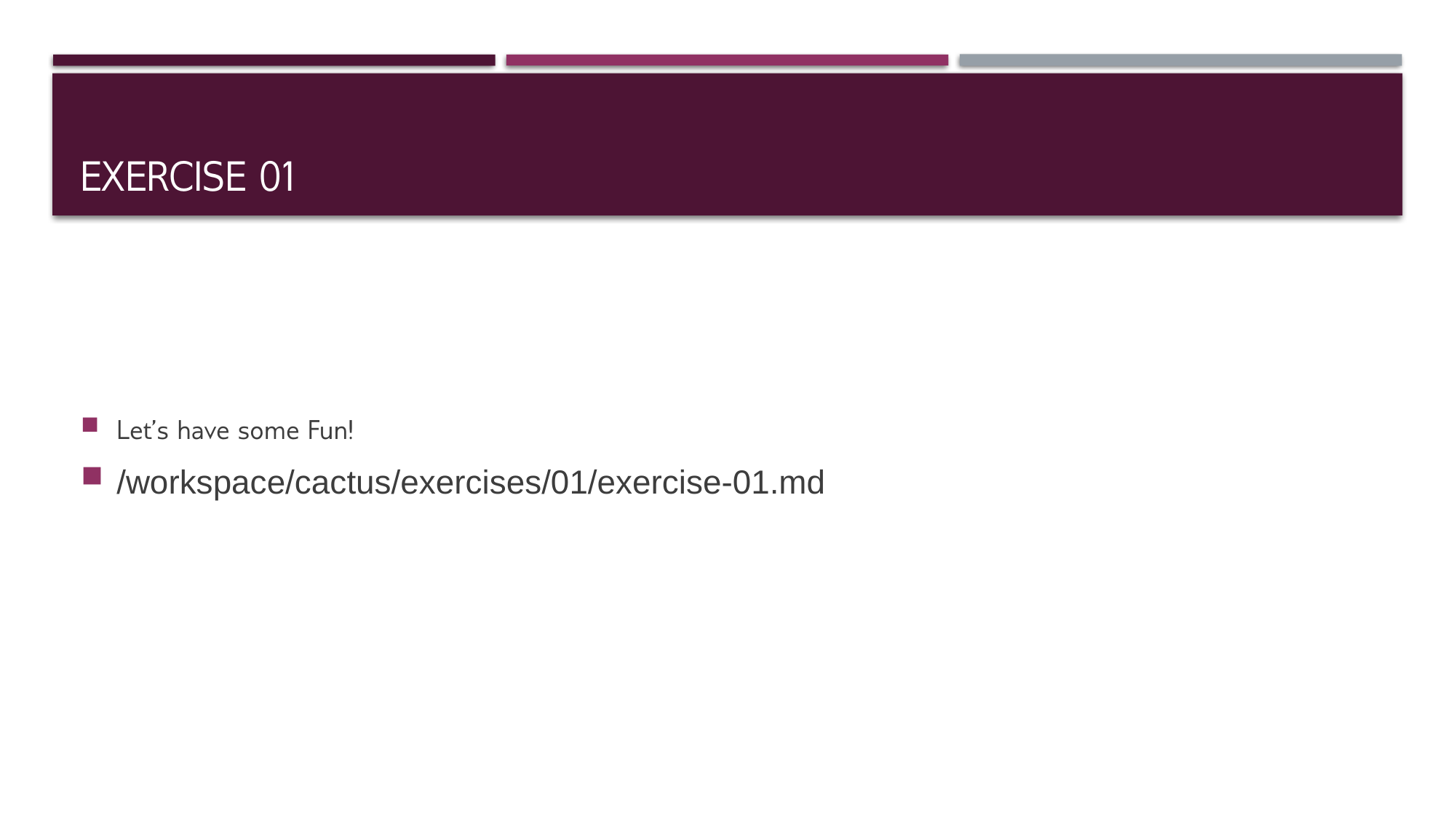

# Exercise 01
Let’s have some Fun!
/workspace/cactus/exercises/01/exercise-01.md